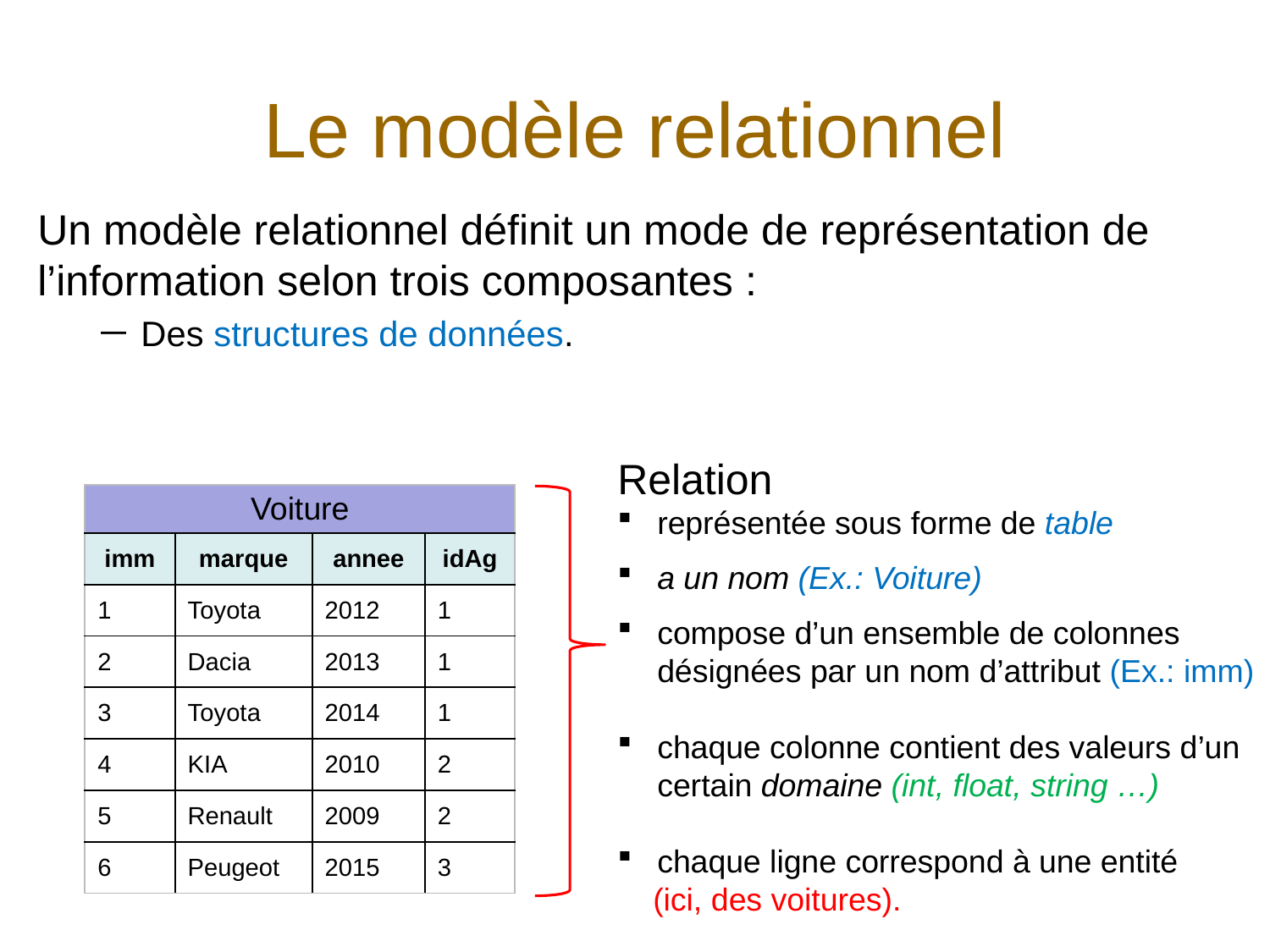

# Le modèle relationnel
Un modèle relationnel définit un mode de représentation de l’information selon trois composantes :
Des structures de données.
Relation
représentée sous forme de table

a un nom (Ex.: Voiture)

compose d’un ensemble de colonnes désignées par un nom d’attribut (Ex.: imm)

chaque colonne contient des valeurs d’un certain domaine (int, float, string …)

chaque ligne correspond à une entité
    (ici, des voitures).
| Voiture |  |  |  |
| --- | --- | --- | --- |
| imm | marque | annee | idAg |
| 1 | Toyota | 2012 | 1 |
| 2 | Dacia | 2013 | 1 |
| 3 | Toyota | 2014 | 1 |
| 4 | KIA | 2010 | 2 |
| 5 | Renault | 2009 | 2 |
| 6 | Peugeot | 2015 | 3 |